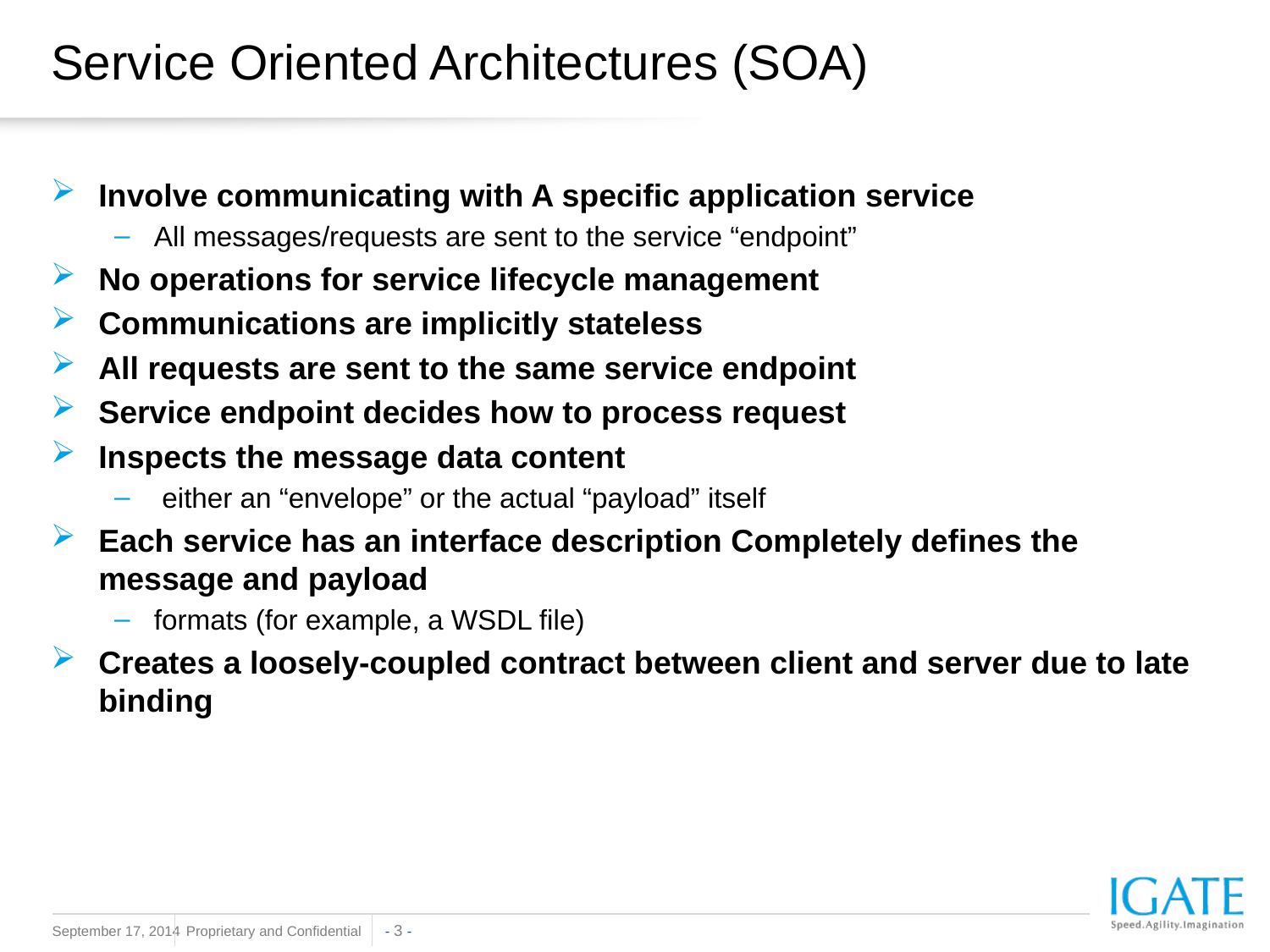

# Service Oriented Architectures (SOA)
Involve communicating with A specific application service
All messages/requests are sent to the service “endpoint”
No operations for service lifecycle management
Communications are implicitly stateless
All requests are sent to the same service endpoint
Service endpoint decides how to process request
Inspects the message data content
 either an “envelope” or the actual “payload” itself
Each service has an interface description Completely defines the message and payload
formats (for example, a WSDL file)
Creates a loosely-coupled contract between client and server due to late binding